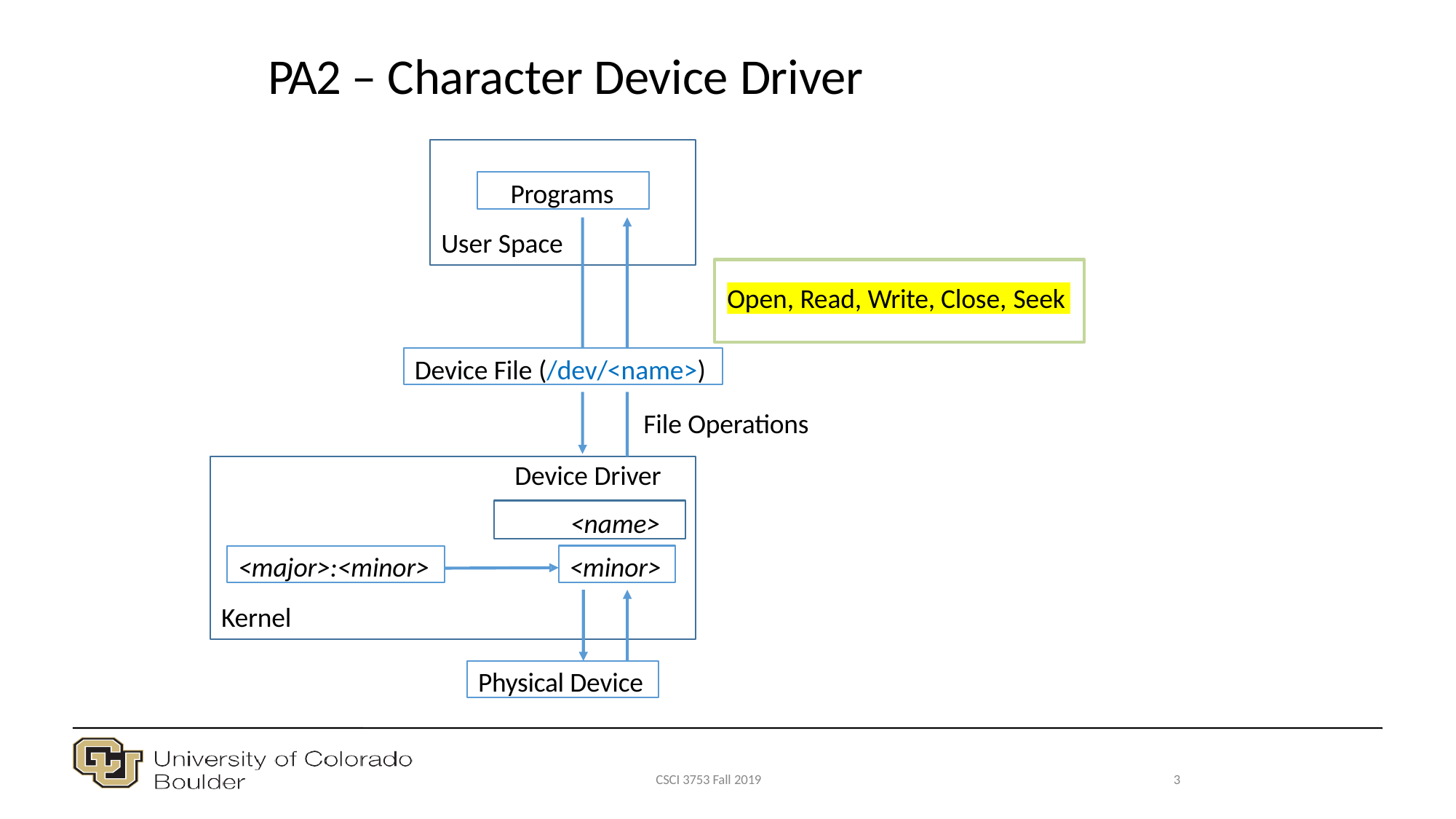

# PA2 – Character Device Driver

Programs

User Space

Open, Read, Write, Close, Seek
Device File (/dev/<name>)

File Operations

Device Driver
<name>
<minor>
<major>:<minor>

Kernel
Physical Device
CSCI 3753 Fall 2019
3